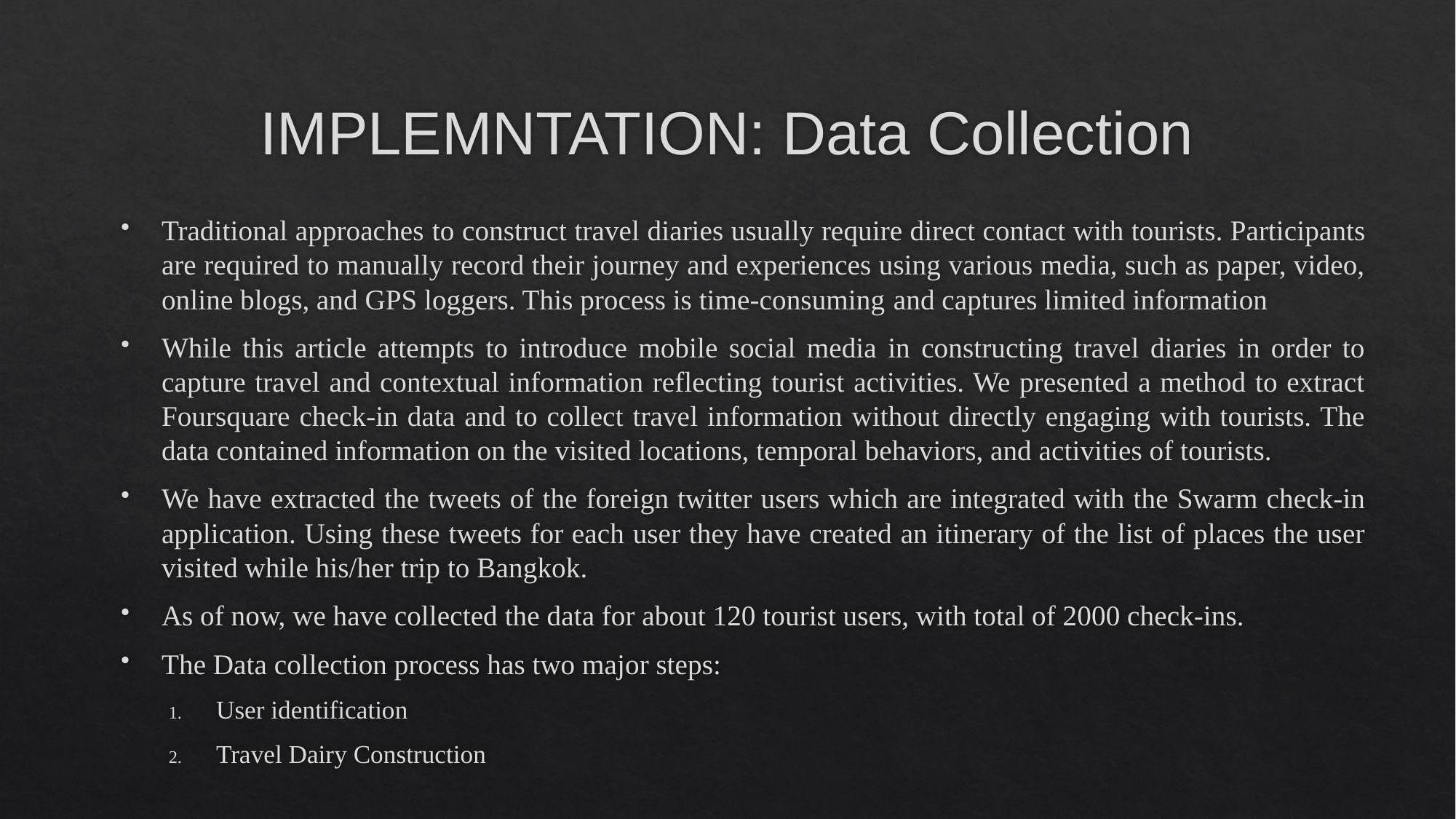

# IMPLEMNTATION: Data Collection
Traditional approaches to construct travel diaries usually require direct contact with tourists. Participants are required to manually record their journey and experiences using various media, such as paper, video, online blogs, and GPS loggers. This process is time-consuming and captures limited information
While this article attempts to introduce mobile social media in constructing travel diaries in order to capture travel and contextual information reflecting tourist activities. We presented a method to extract Foursquare check-in data and to collect travel information without directly engaging with tourists. The data contained information on the visited locations, temporal behaviors, and activities of tourists.
We have extracted the tweets of the foreign twitter users which are integrated with the Swarm check-in application. Using these tweets for each user they have created an itinerary of the list of places the user visited while his/her trip to Bangkok.
As of now, we have collected the data for about 120 tourist users, with total of 2000 check-ins.
The Data collection process has two major steps:
User identification
Travel Dairy Construction